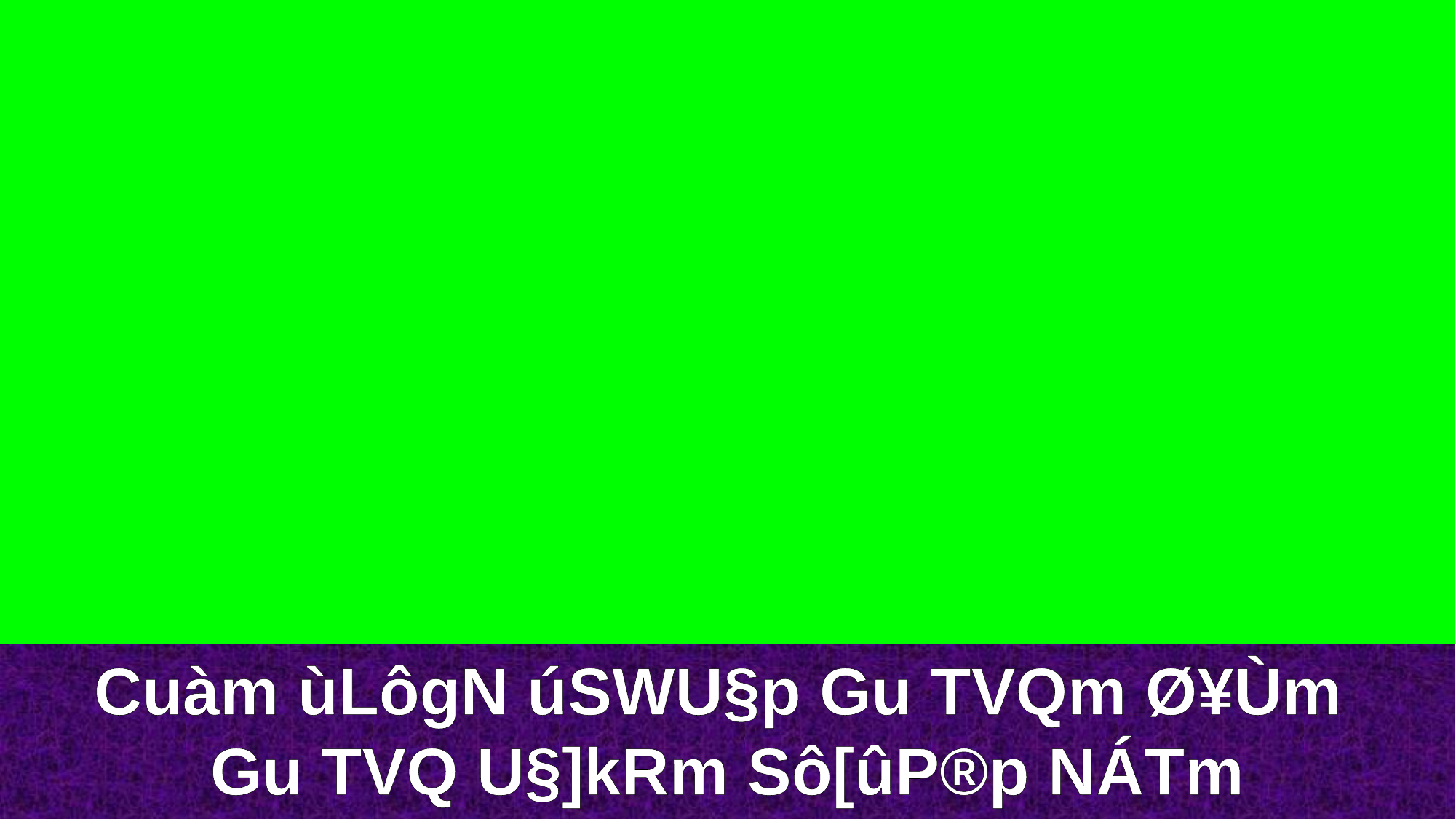

Cuàm ùLôgN úSWU§p Gu TVQm Ø¥Ùm
Gu TVQ U§]kRm Sô[ûP®p NÁTm